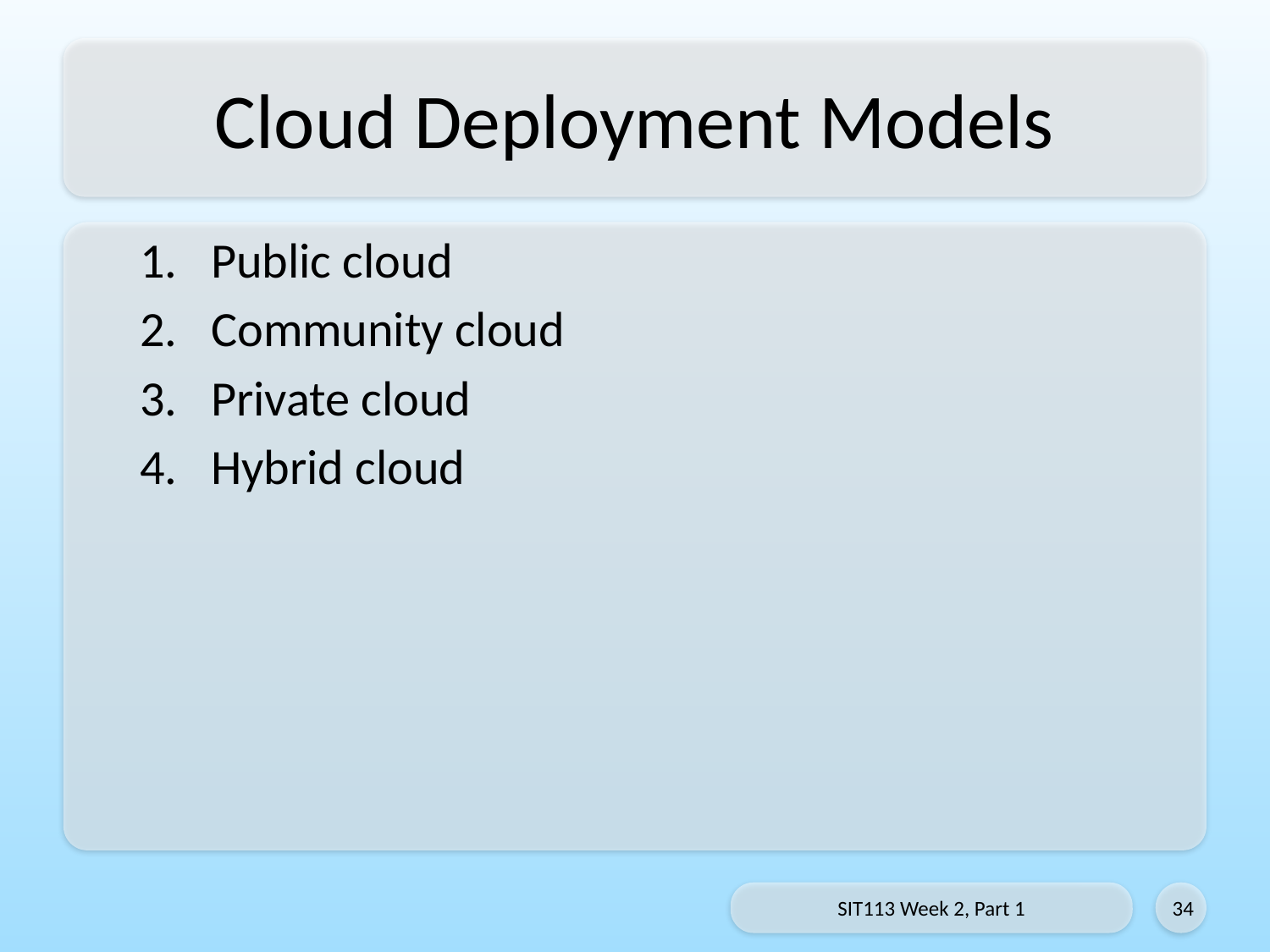

# Cloud Deployment Models
Public cloud
Community cloud
Private cloud
Hybrid cloud
SIT113 Week 2, Part 1
34